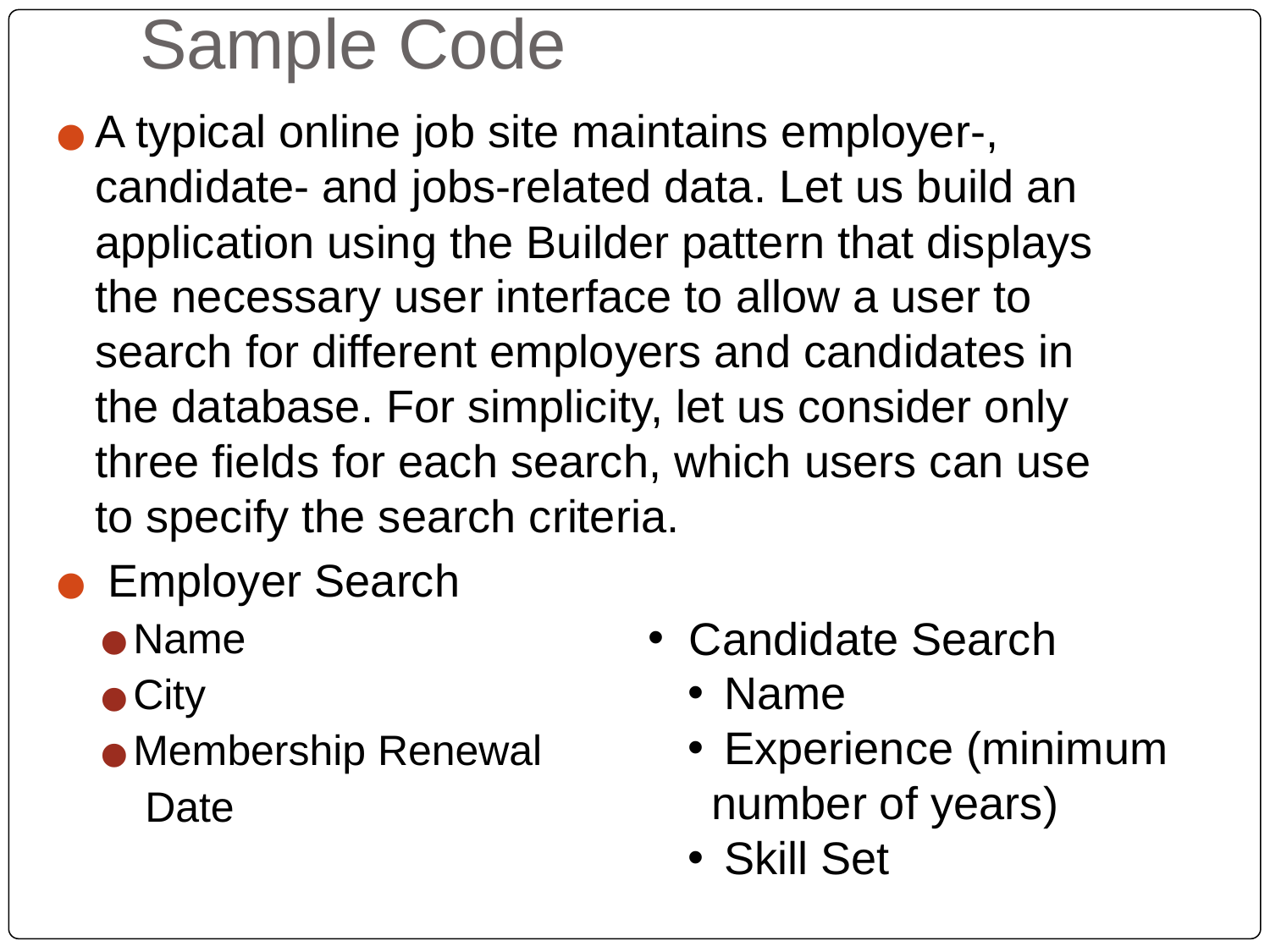

# Sample Code
A typical online job site maintains employer-, candidate- and jobs-related data. Let us build an application using the Builder pattern that displays the necessary user interface to allow a user to search for different employers and candidates in the database. For simplicity, let us consider only three fields for each search, which users can use to specify the search criteria.
 Employer Search
Name
City
Membership Renewal
 Date

  Candidate Search
 Name
 Experience (minimum number of years)
 Skill Set